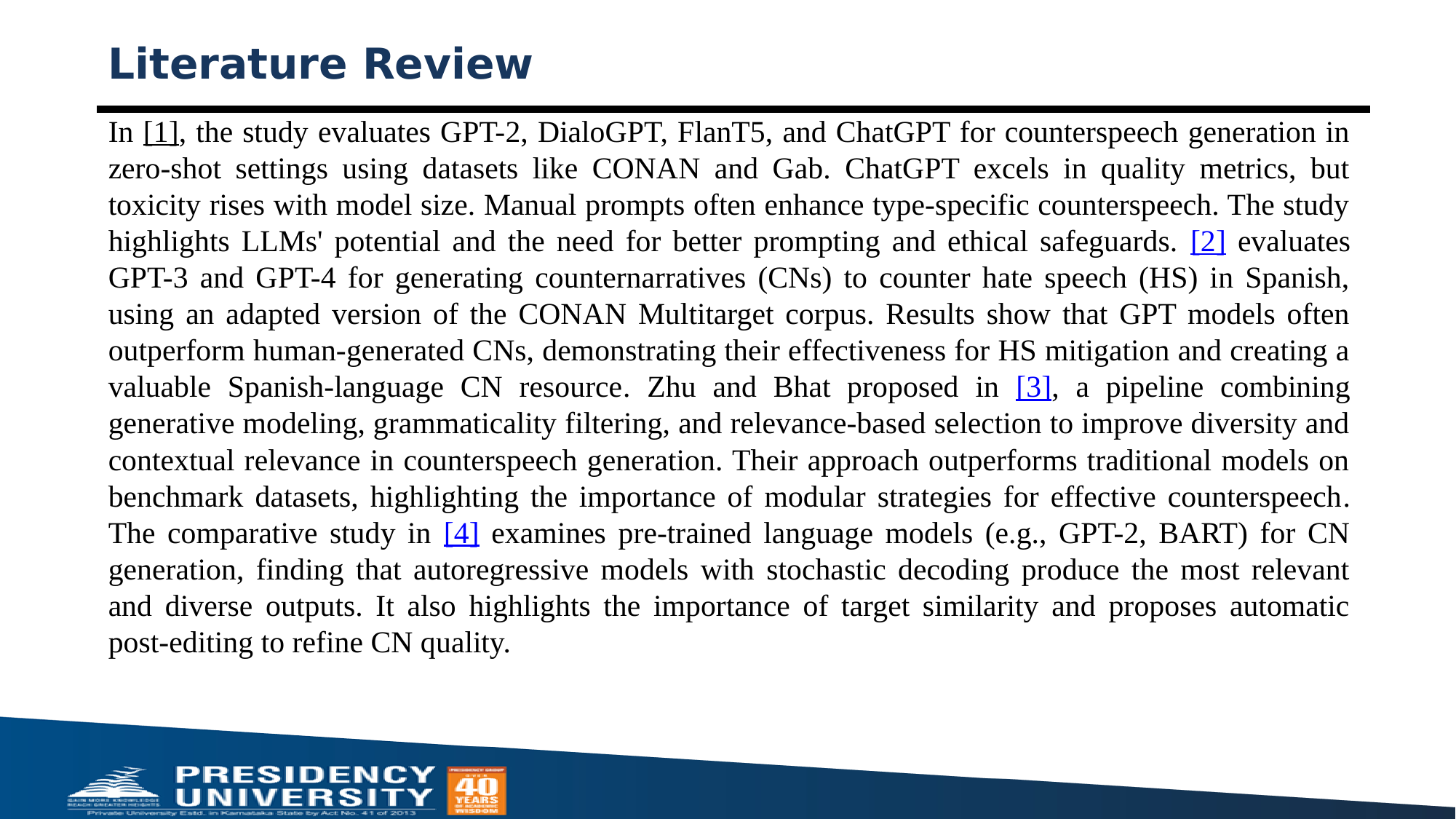

# Literature Review
In [1], the study evaluates GPT-2, DialoGPT, FlanT5, and ChatGPT for counterspeech generation in zero-shot settings using datasets like CONAN and Gab. ChatGPT excels in quality metrics, but toxicity rises with model size. Manual prompts often enhance type-specific counterspeech. The study highlights LLMs' potential and the need for better prompting and ethical safeguards. [2] evaluates GPT-3 and GPT-4 for generating counternarratives (CNs) to counter hate speech (HS) in Spanish, using an adapted version of the CONAN Multitarget corpus. Results show that GPT models often outperform human-generated CNs, demonstrating their effectiveness for HS mitigation and creating a valuable Spanish-language CN resource​. Zhu and Bhat proposed in [3], a pipeline combining generative modeling, grammaticality filtering, and relevance-based selection to improve diversity and contextual relevance in counterspeech generation. Their approach outperforms traditional models on benchmark datasets, highlighting the importance of modular strategies for effective counterspeech​. The comparative study in [4] examines pre-trained language models (e.g., GPT-2, BART) for CN generation, finding that autoregressive models with stochastic decoding produce the most relevant and diverse outputs. It also highlights the importance of target similarity and proposes automatic post-editing to refine CN quality​.